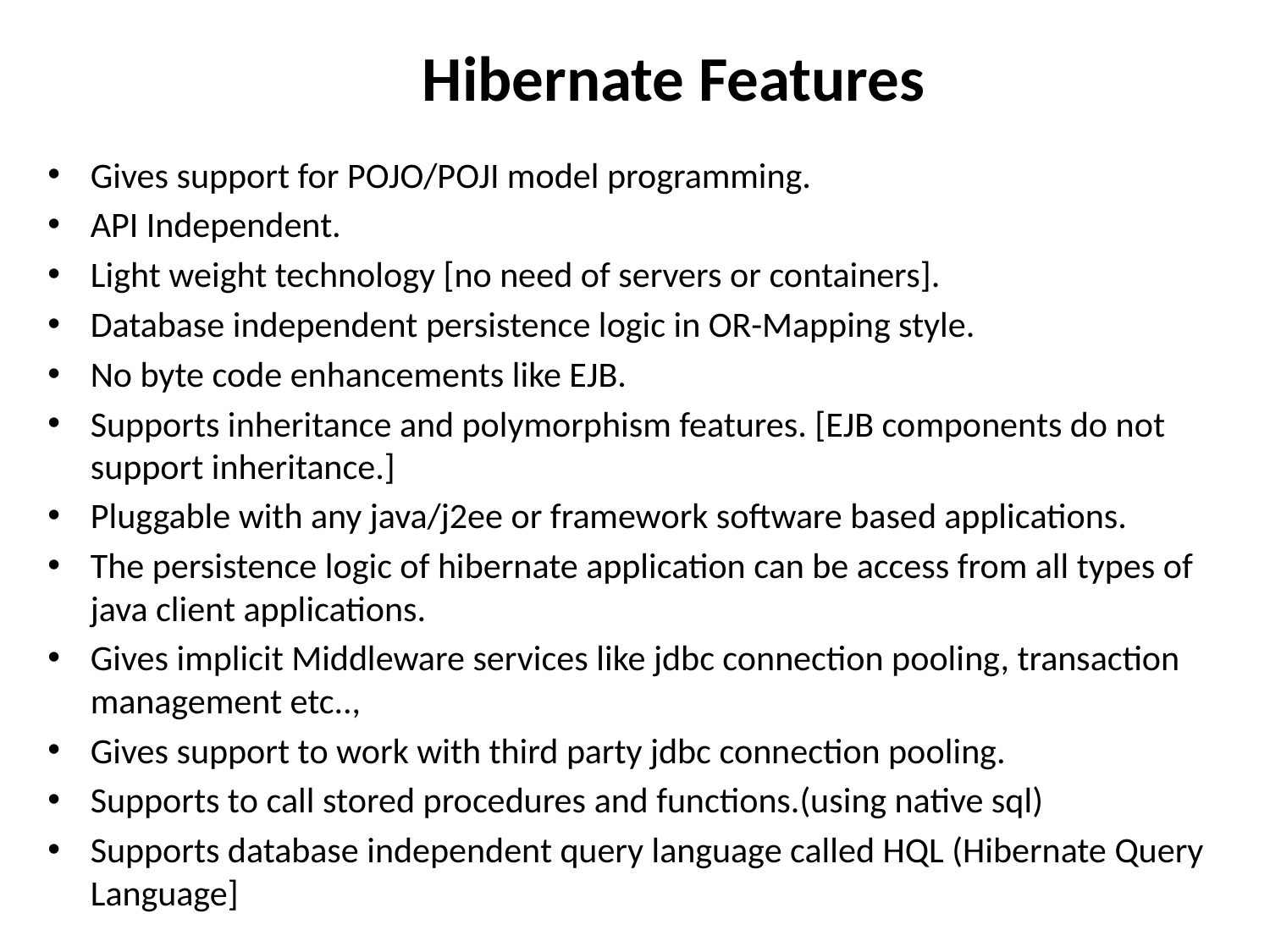

# Hibernate Features
Gives support for POJO/POJI model programming.
API Independent.
Light weight technology [no need of servers or containers].
Database independent persistence logic in OR-Mapping style.
No byte code enhancements like EJB.
Supports inheritance and polymorphism features. [EJB components do not support inheritance.]
Pluggable with any java/j2ee or framework software based applications.
The persistence logic of hibernate application can be access from all types of java client applications.
Gives implicit Middleware services like jdbc connection pooling, transaction management etc..,
Gives support to work with third party jdbc connection pooling.
Supports to call stored procedures and functions.(using native sql)
Supports database independent query language called HQL (Hibernate Query Language]